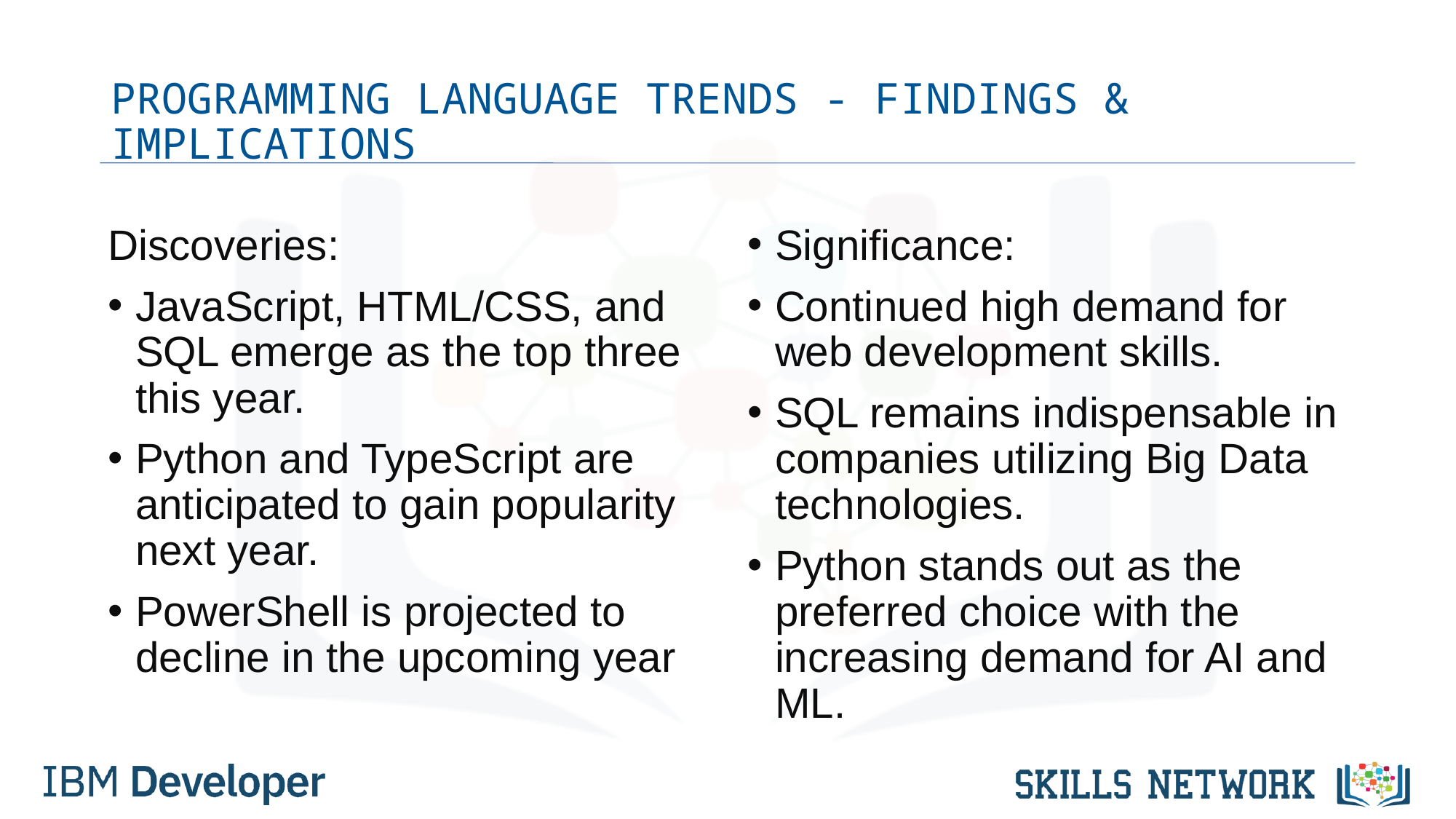

# PROGRAMMING LANGUAGE TRENDS - FINDINGS & IMPLICATIONS
Discoveries:
JavaScript, HTML/CSS, and SQL emerge as the top three this year.
Python and TypeScript are anticipated to gain popularity next year.
PowerShell is projected to decline in the upcoming year

Significance:
Continued high demand for web development skills.
SQL remains indispensable in companies utilizing Big Data technologies.
Python stands out as the preferred choice with the increasing demand for AI and ML.